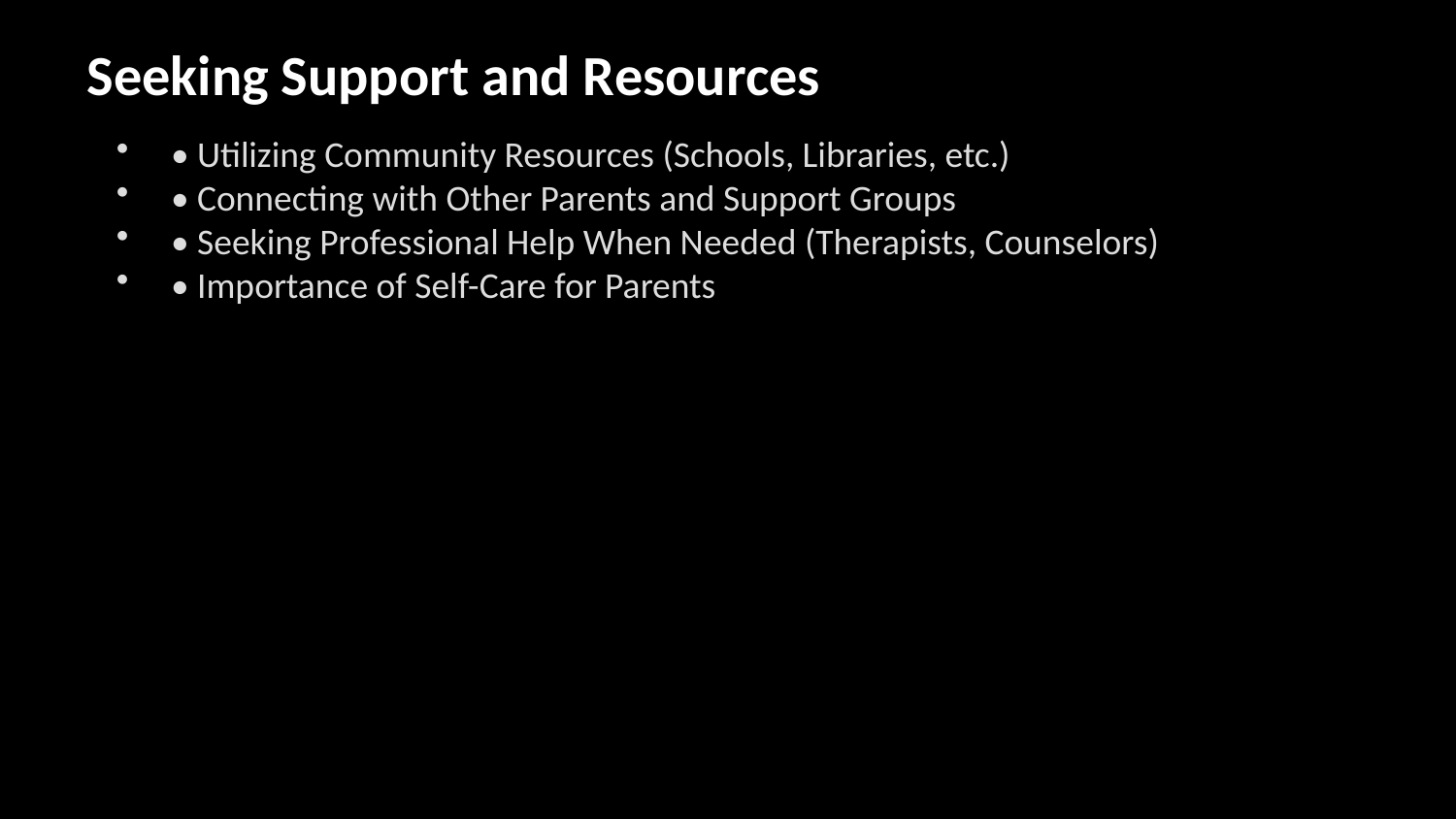

Seeking Support and Resources
• Utilizing Community Resources (Schools, Libraries, etc.)
• Connecting with Other Parents and Support Groups
• Seeking Professional Help When Needed (Therapists, Counselors)
• Importance of Self-Care for Parents